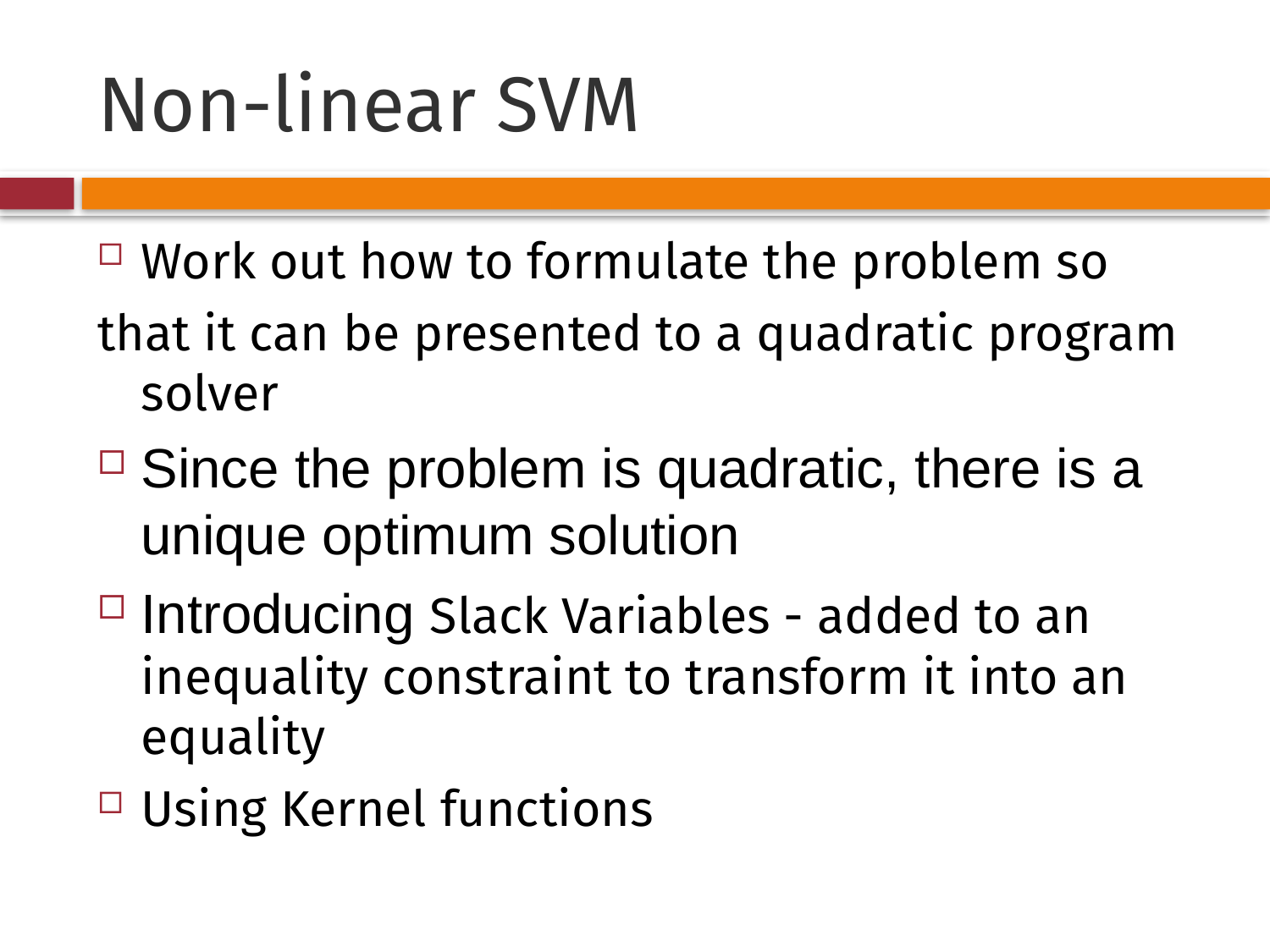

# Non-linear SVM
Work out how to formulate the problem so
that it can be presented to a quadratic program solver
Since the problem is quadratic, there is a unique optimum solution
Introducing Slack Variables - added to an inequality constraint to transform it into an equality
Using Kernel functions